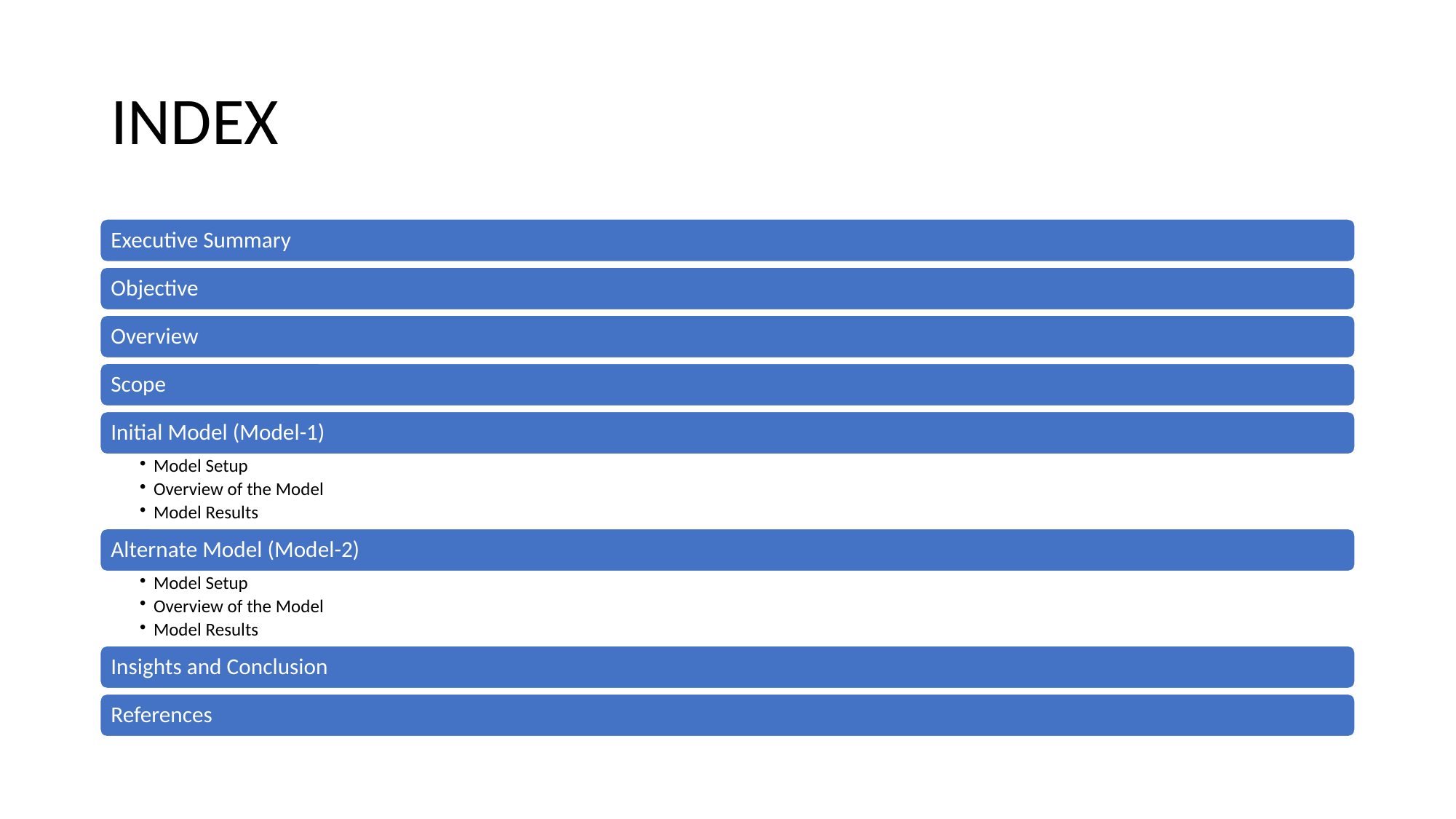

# INDEX
Executive Summary
Objective
Overview
Scope
Initial Model (Model-1)
Model Setup
Overview of the Model
Model Results
Alternate Model (Model-2)
Model Setup
Overview of the Model
Model Results
Insights and Conclusion
References